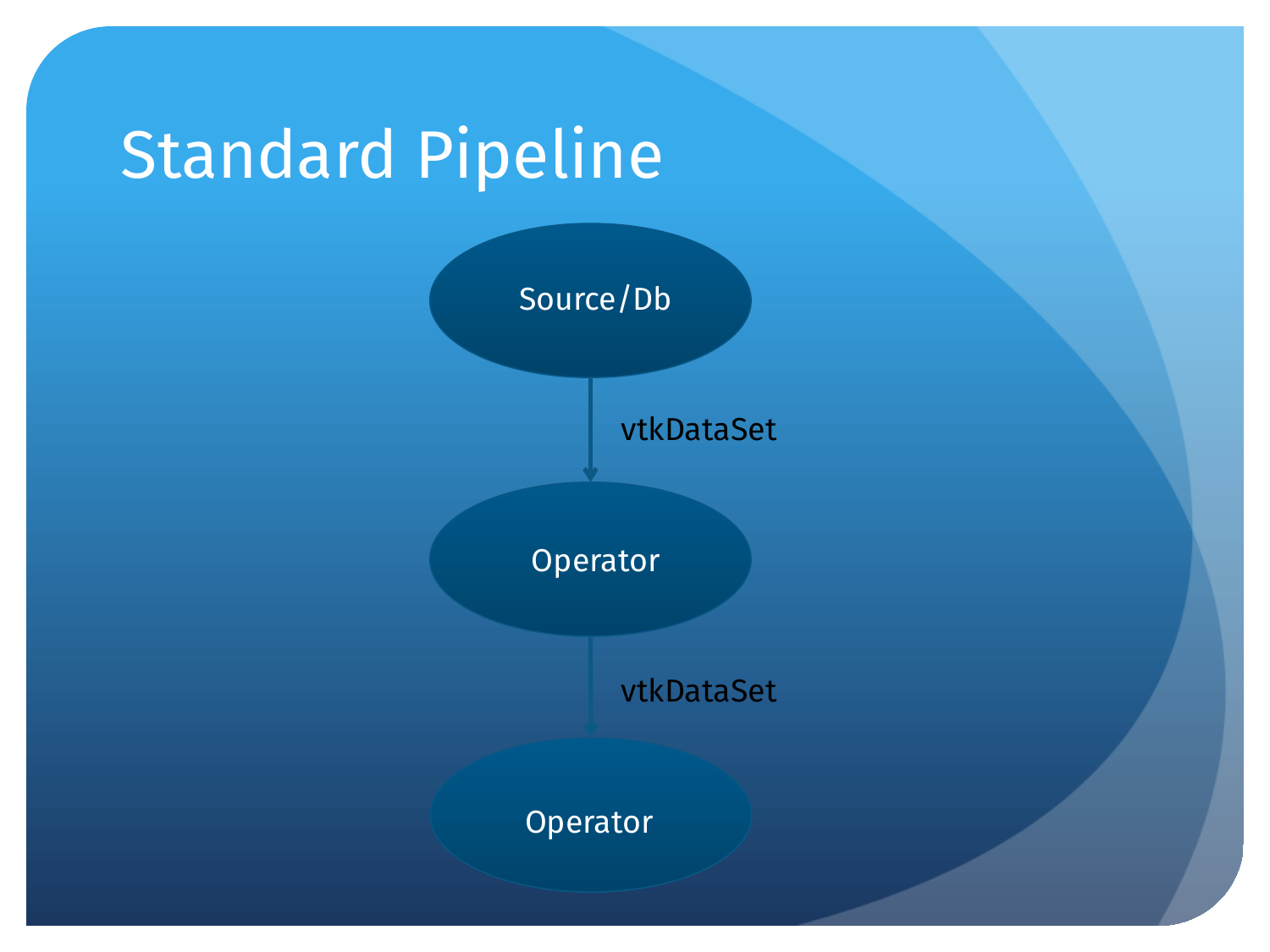

# Standard Pipeline

Source/Db
vtkDataSet

Operator
vtkDataSet

Operator